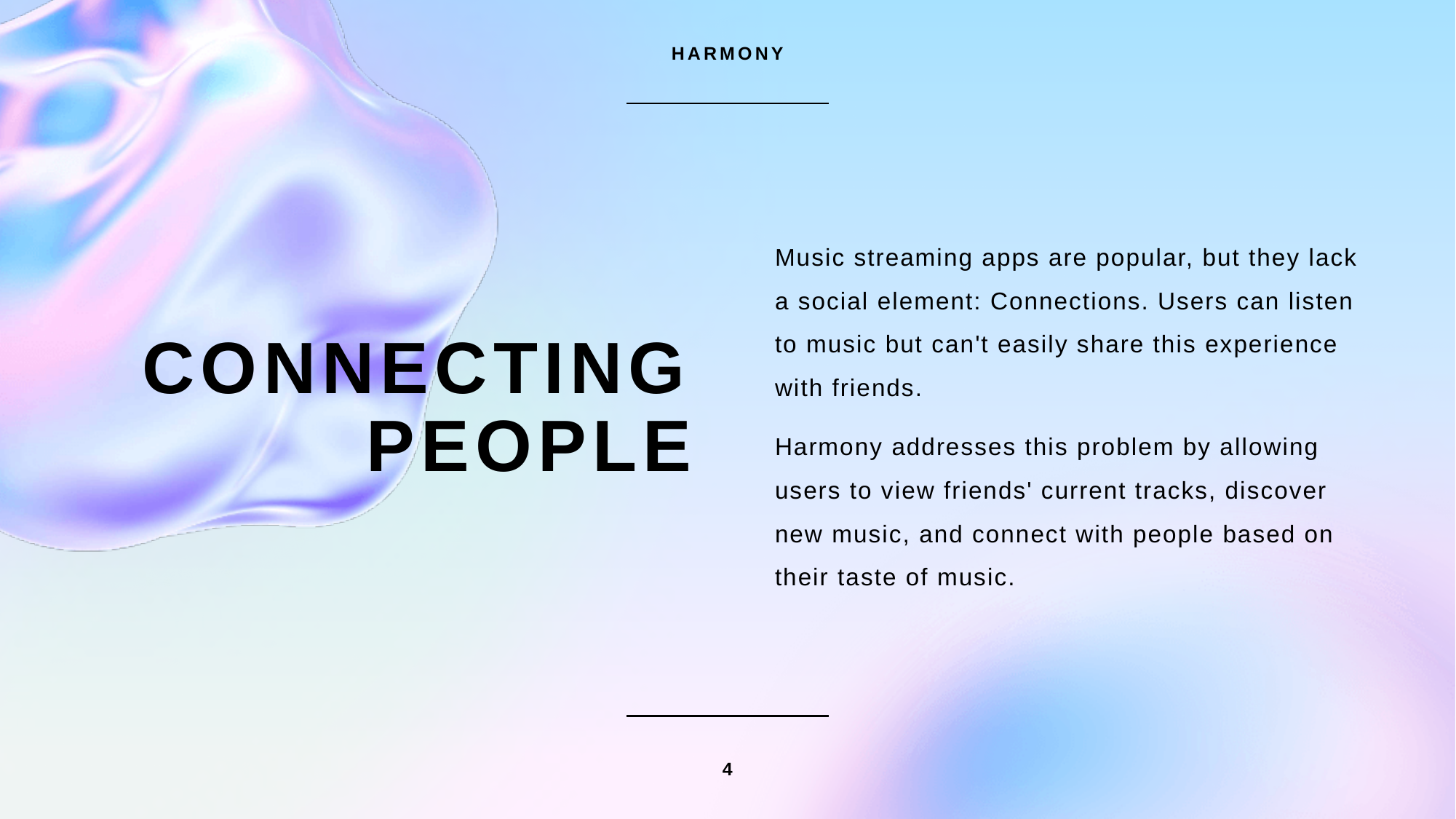

HARMONY
Music streaming apps are popular, but they lack a social element: Connections. Users can listen to music but can't easily share this experience with friends.
Harmony addresses this problem by allowing users to view friends' current tracks, discover new music, and connect with people based on their taste of music.
# Connecting people
4